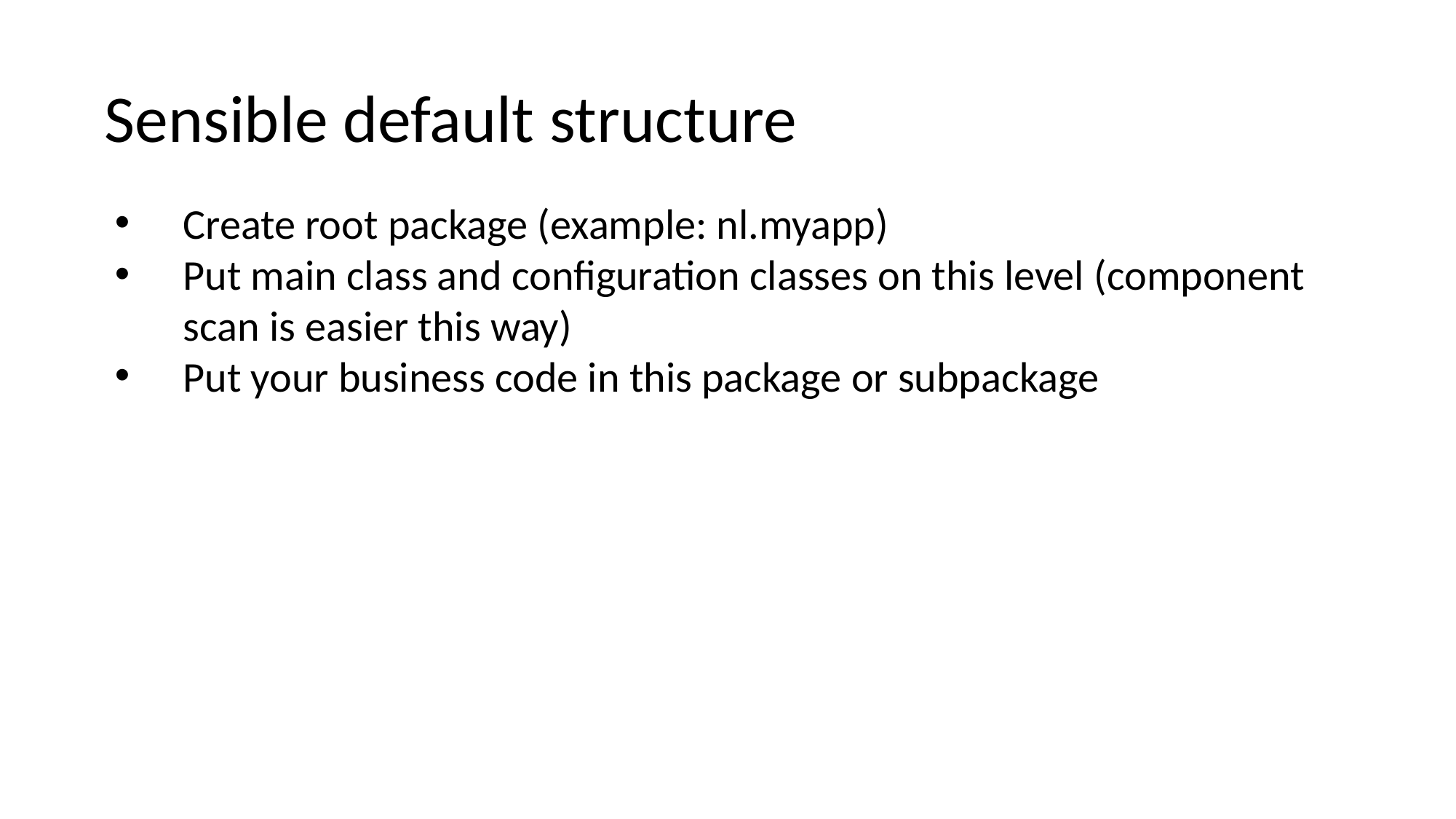

Sensible default structure
Create root package (example: nl.myapp)
Put main class and configuration classes on this level (component scan is easier this way)
Put your business code in this package or subpackage